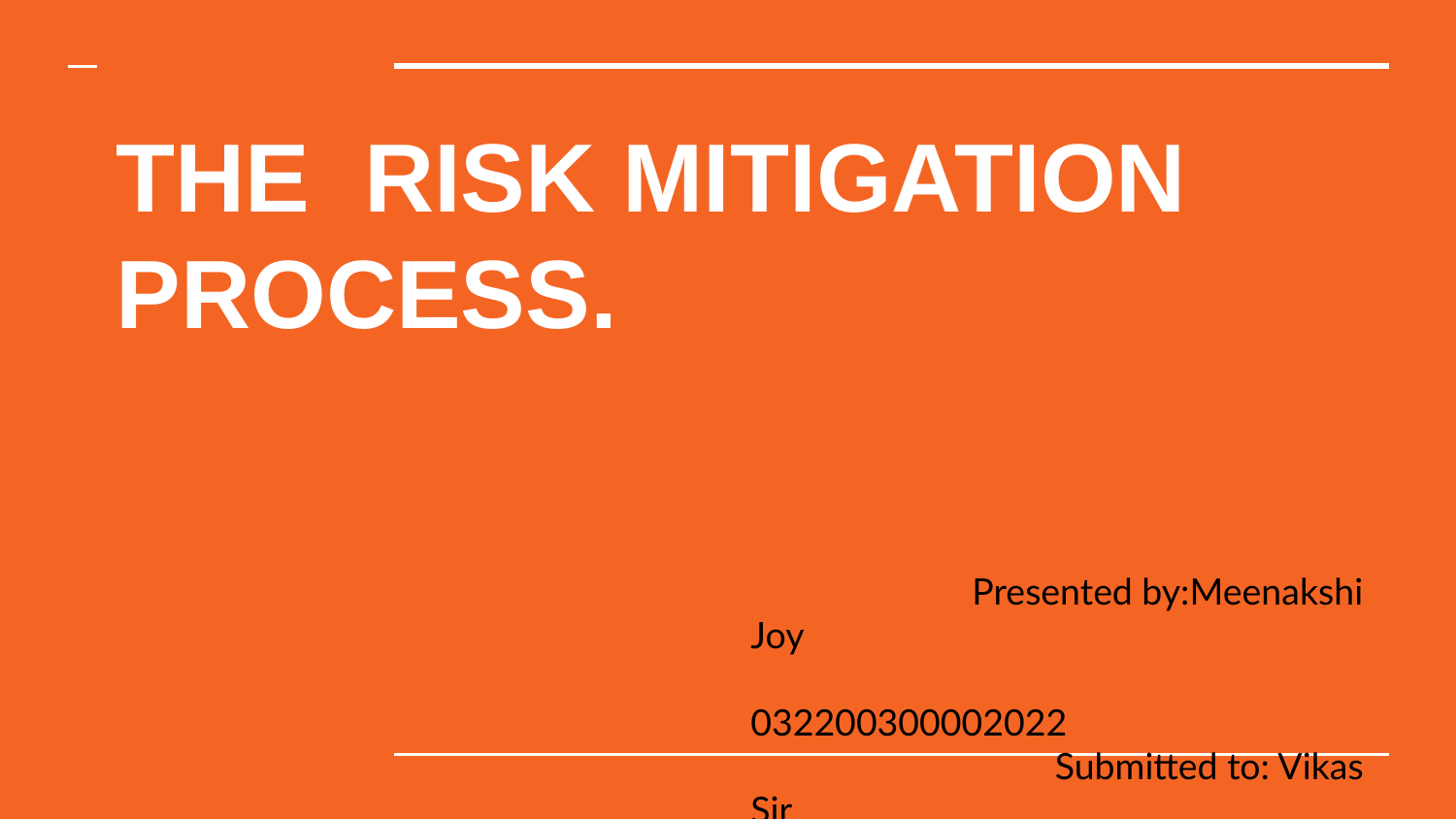

# THE  RISK MITIGATION     PROCESS.
                        Presented by:Meenakshi Joy
                                   032200300002022
                                 Submitted to: Vikas Sir
                                                Subject: CIS